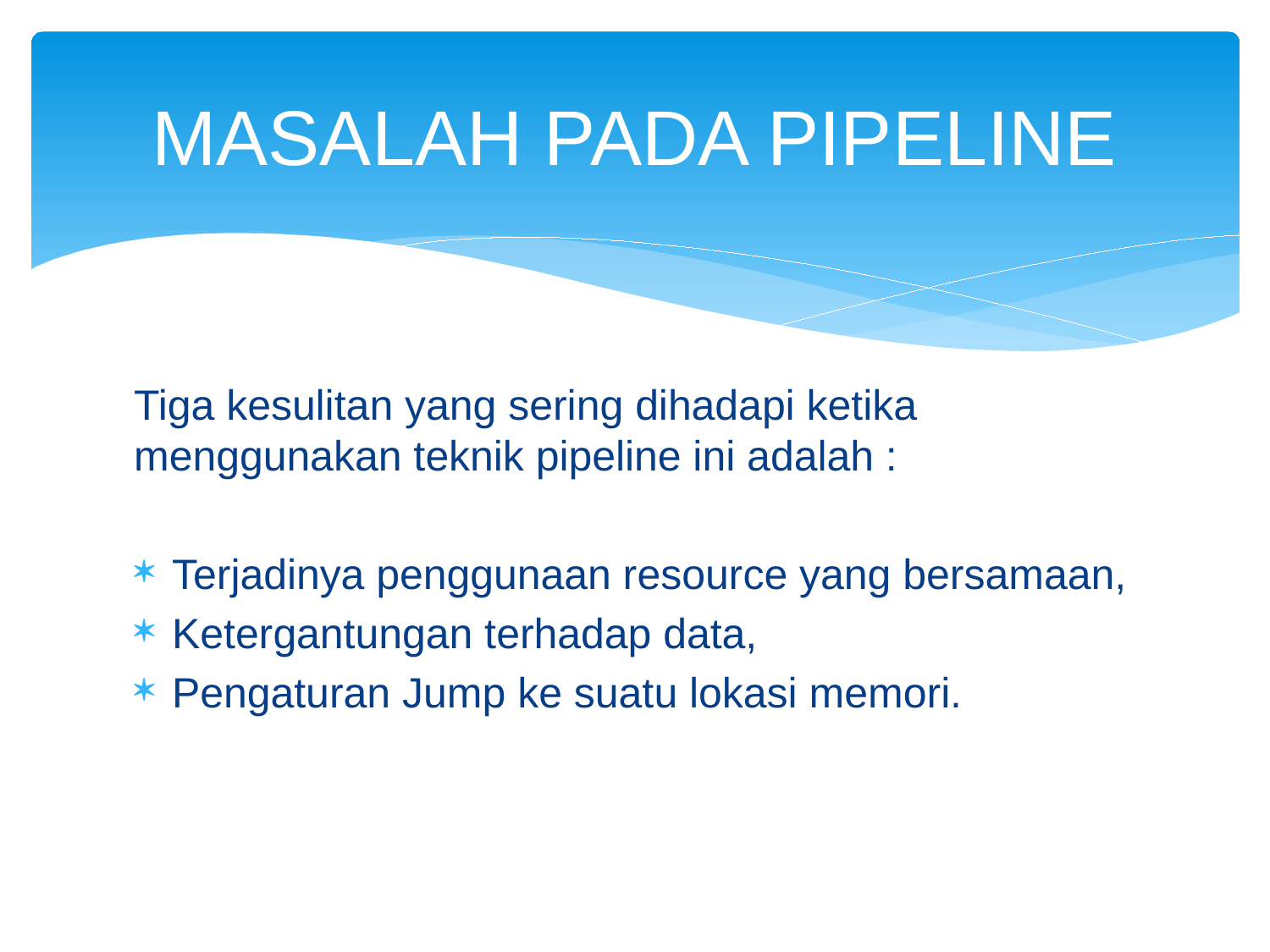

# MASALAH PADA PIPELINE
Tiga kesulitan yang sering dihadapi ketika menggunakan teknik pipeline ini adalah :

Terjadinya penggunaan resource yang bersamaan,
Ketergantungan terhadap data,
Pengaturan Jump ke suatu lokasi memori.